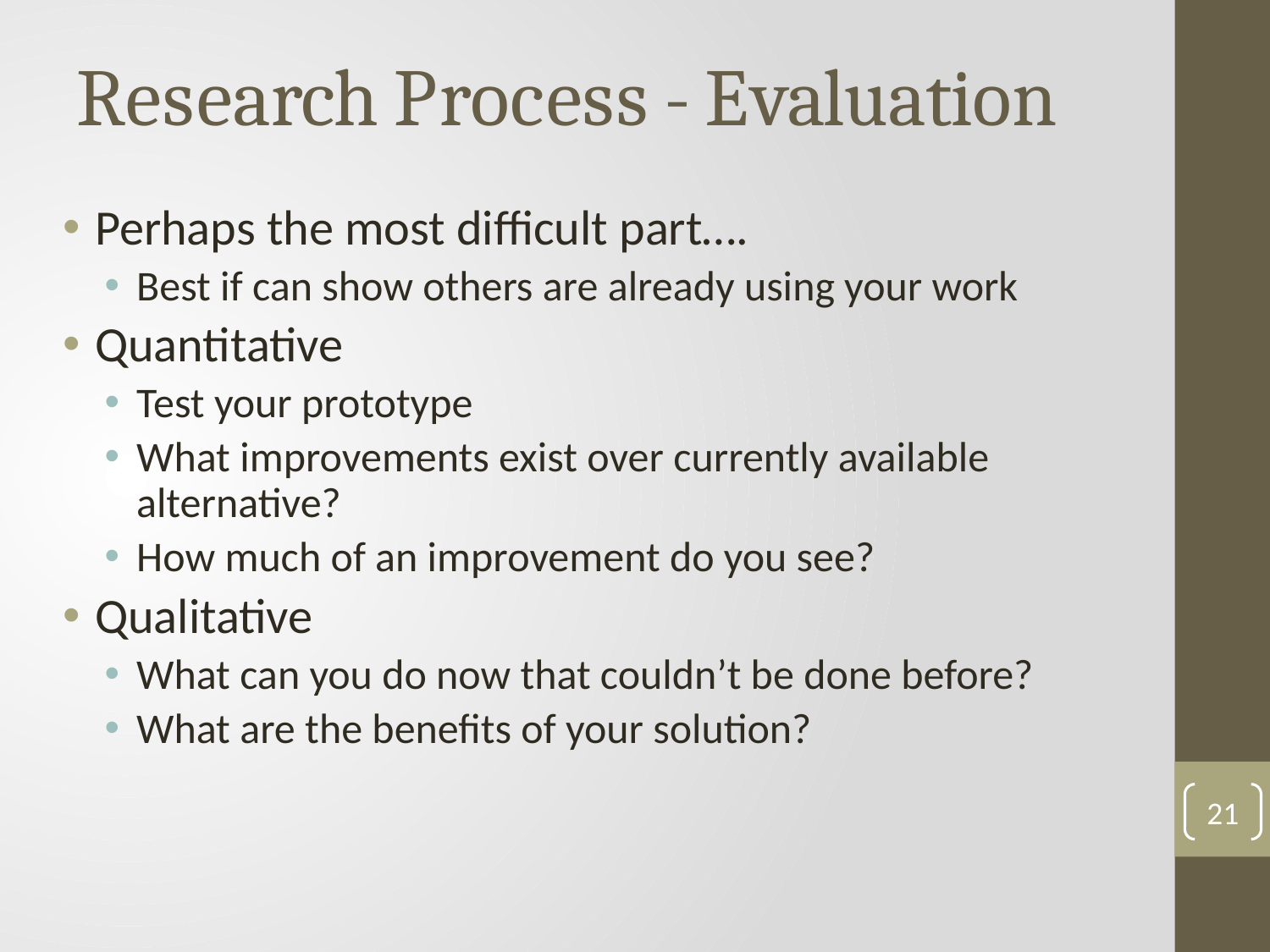

Research Process - Evaluation
Perhaps the most difficult part….
Best if can show others are already using your work
Quantitative
Test your prototype
What improvements exist over currently available alternative?
How much of an improvement do you see?
Qualitative
What can you do now that couldn’t be done before?
What are the benefits of your solution?
21